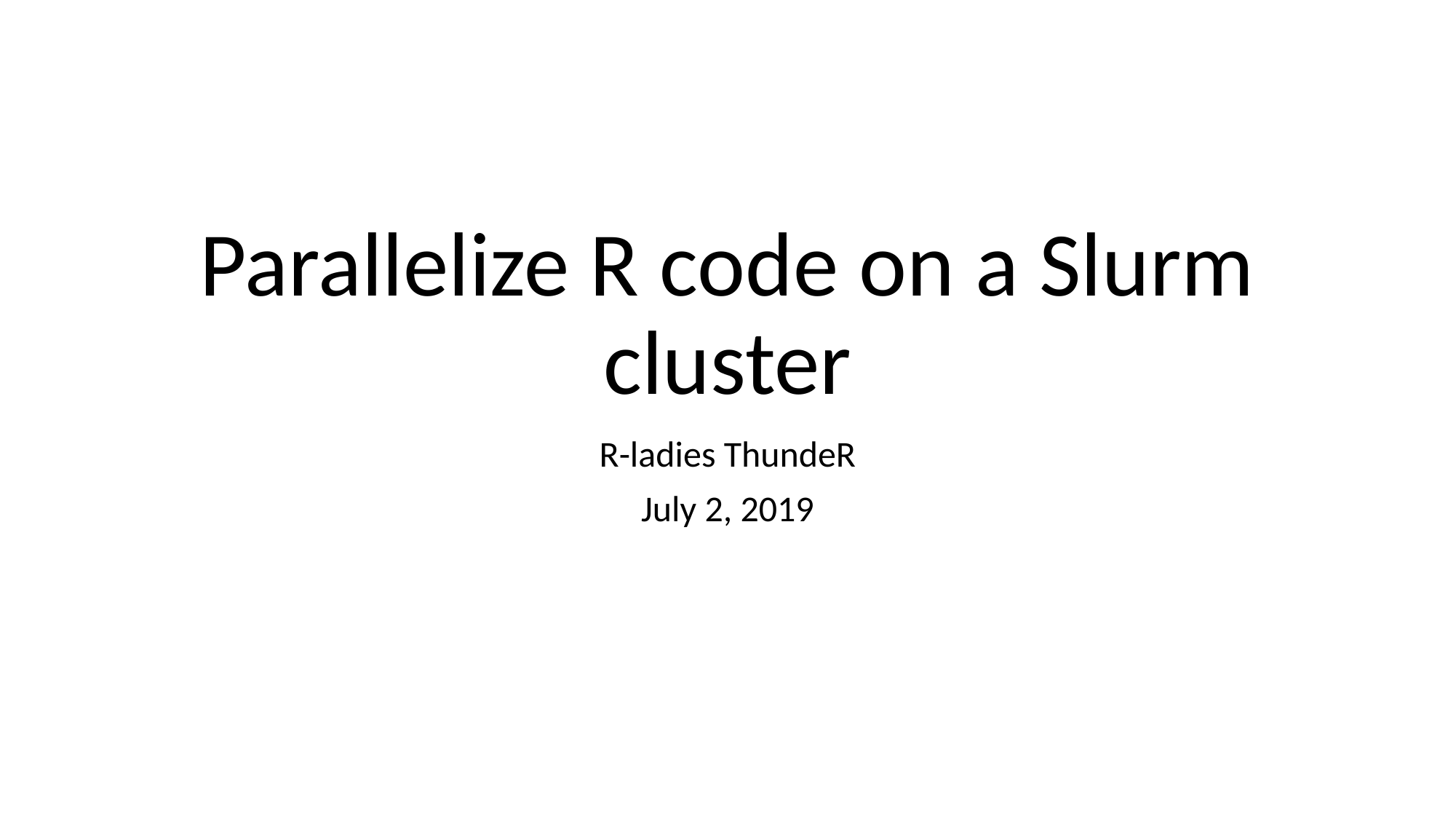

# Parallelize R code on a Slurm cluster
R-ladies ThundeR
July 2, 2019